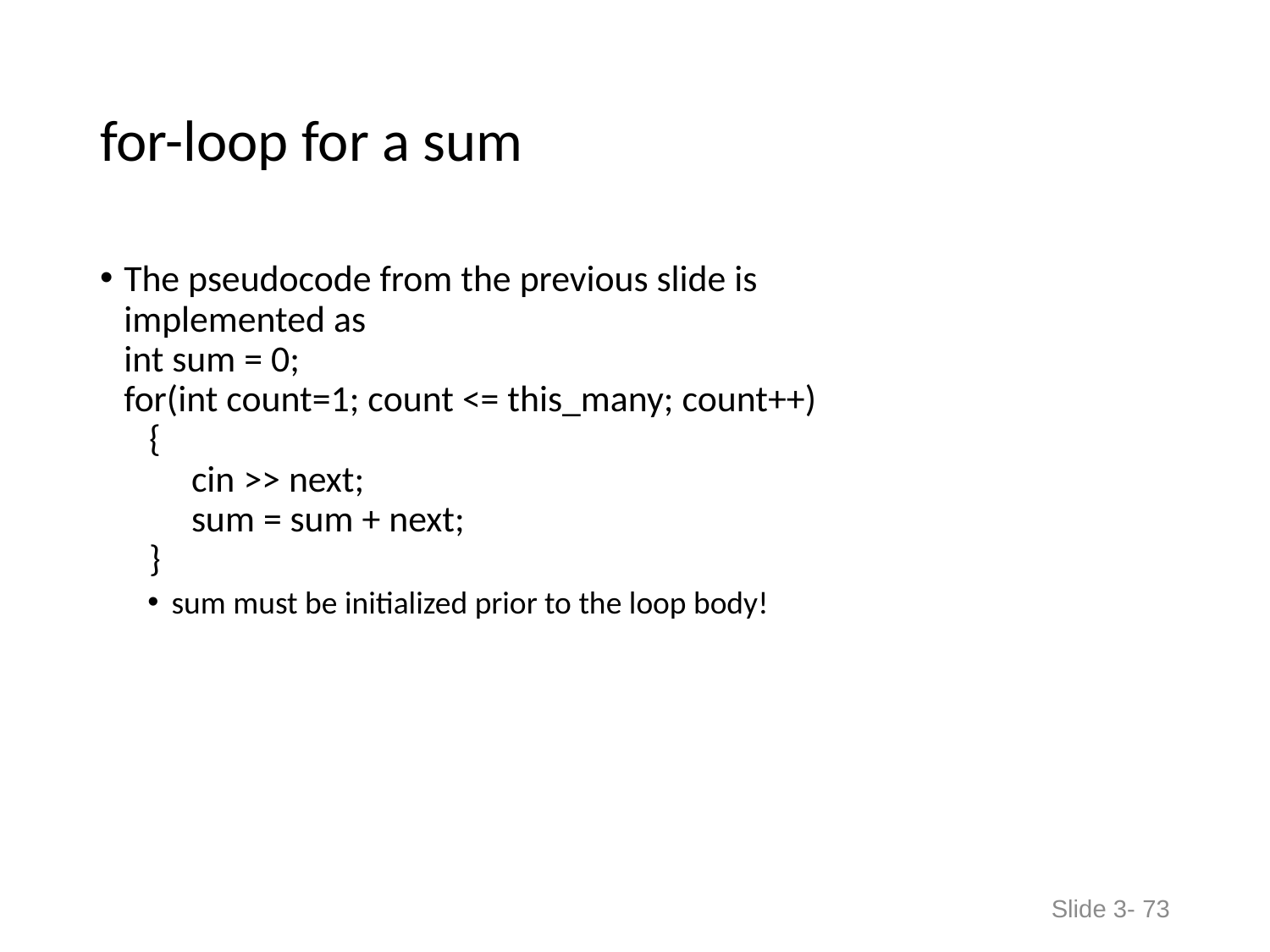

# for-loop for a sum
The pseudocode from the previous slide is
implemented as
int sum = 0;
for(int count=1; count <= this_many; count++)
   {
        cin >> next;
        sum = sum + next;
   }
sum must be initialized prior to the loop body!
Slide 3- 73